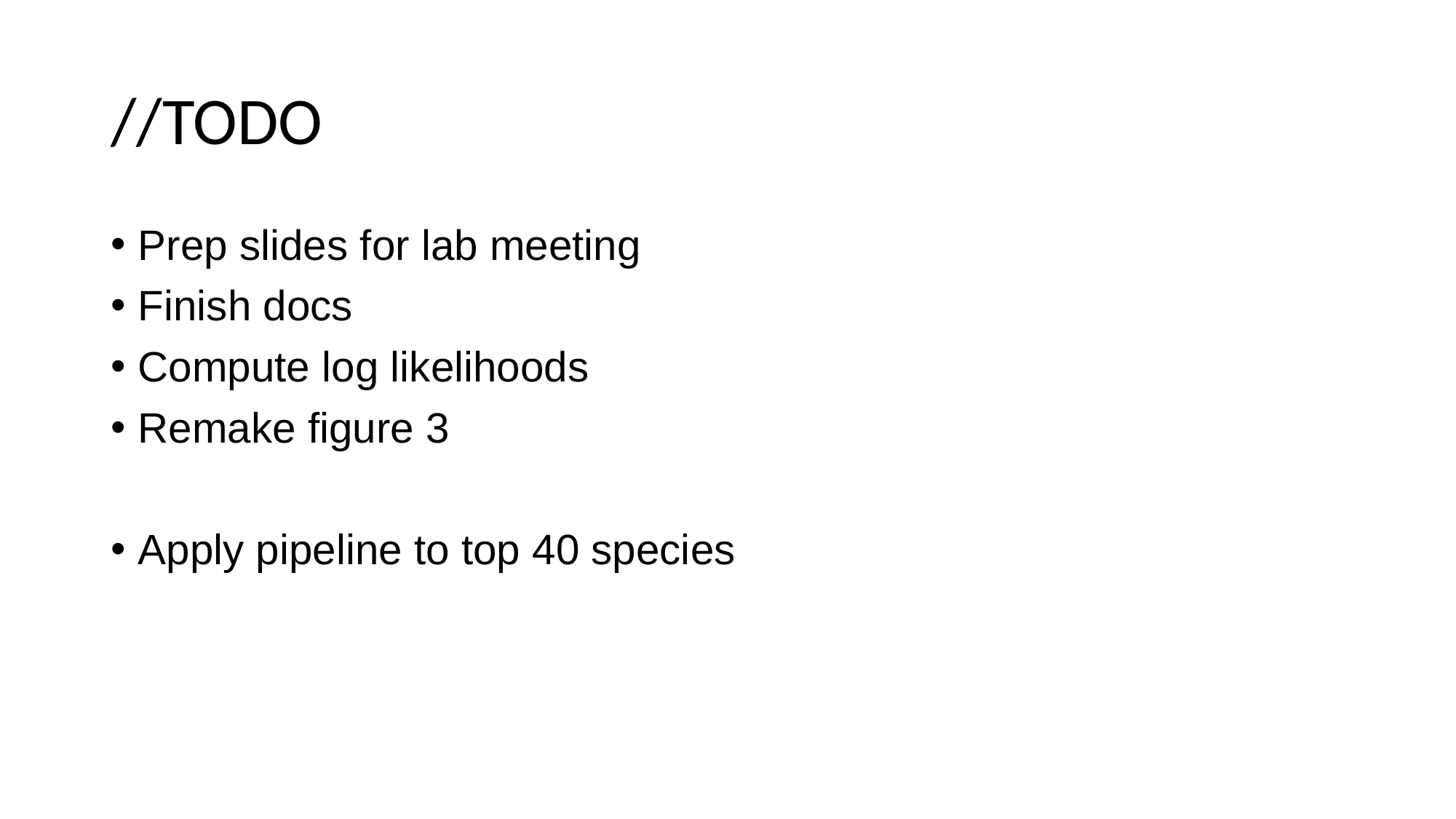

# //TODO
Prep slides for lab meeting
Finish docs
Compute log likelihoods
Remake figure 3

Apply pipeline to top 40 species